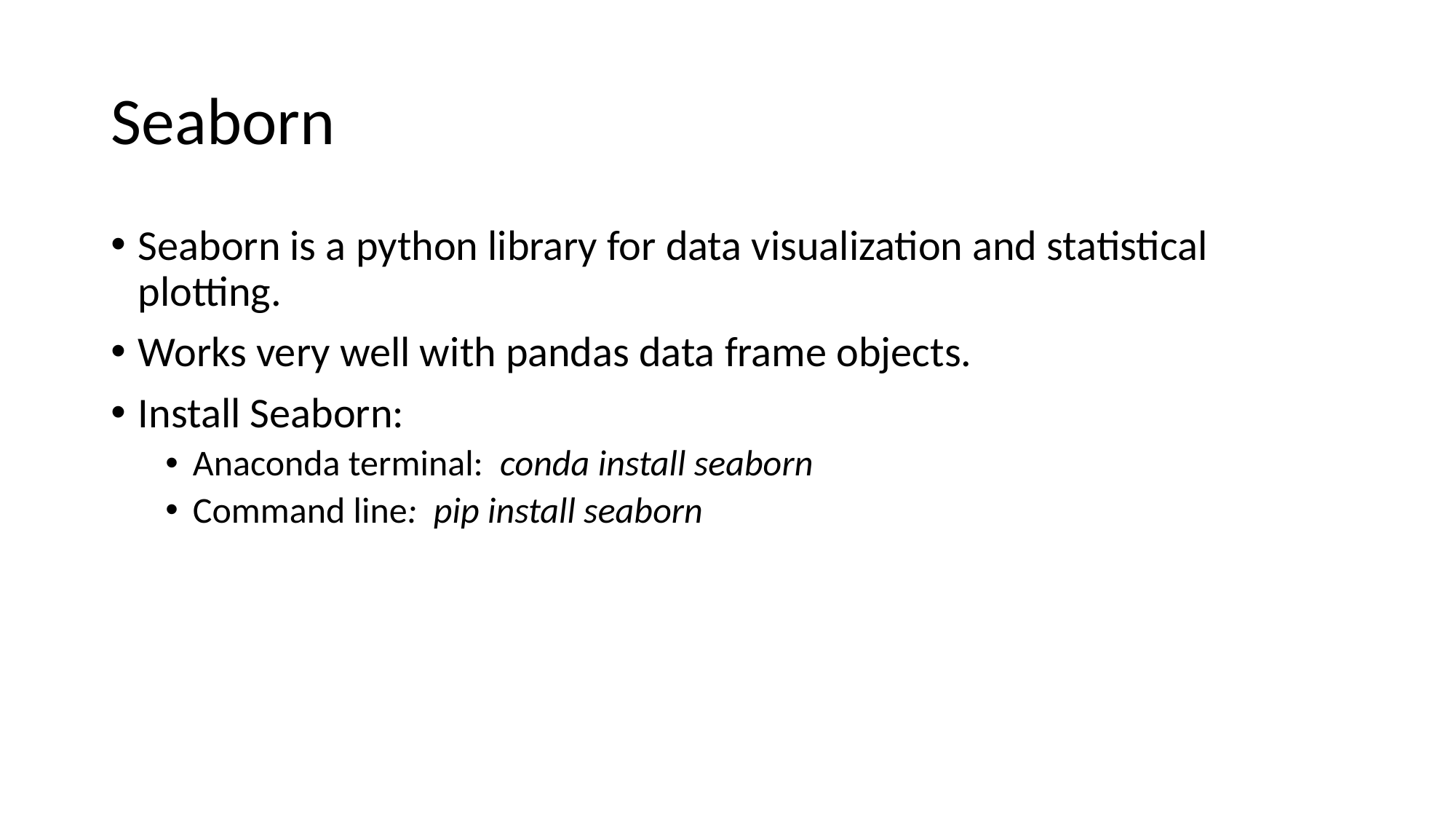

# Seaborn
Seaborn is a python library for data visualization and statistical plotting.
Works very well with pandas data frame objects.
Install Seaborn:
Anaconda terminal:  conda install seaborn
Command line:  pip install seaborn